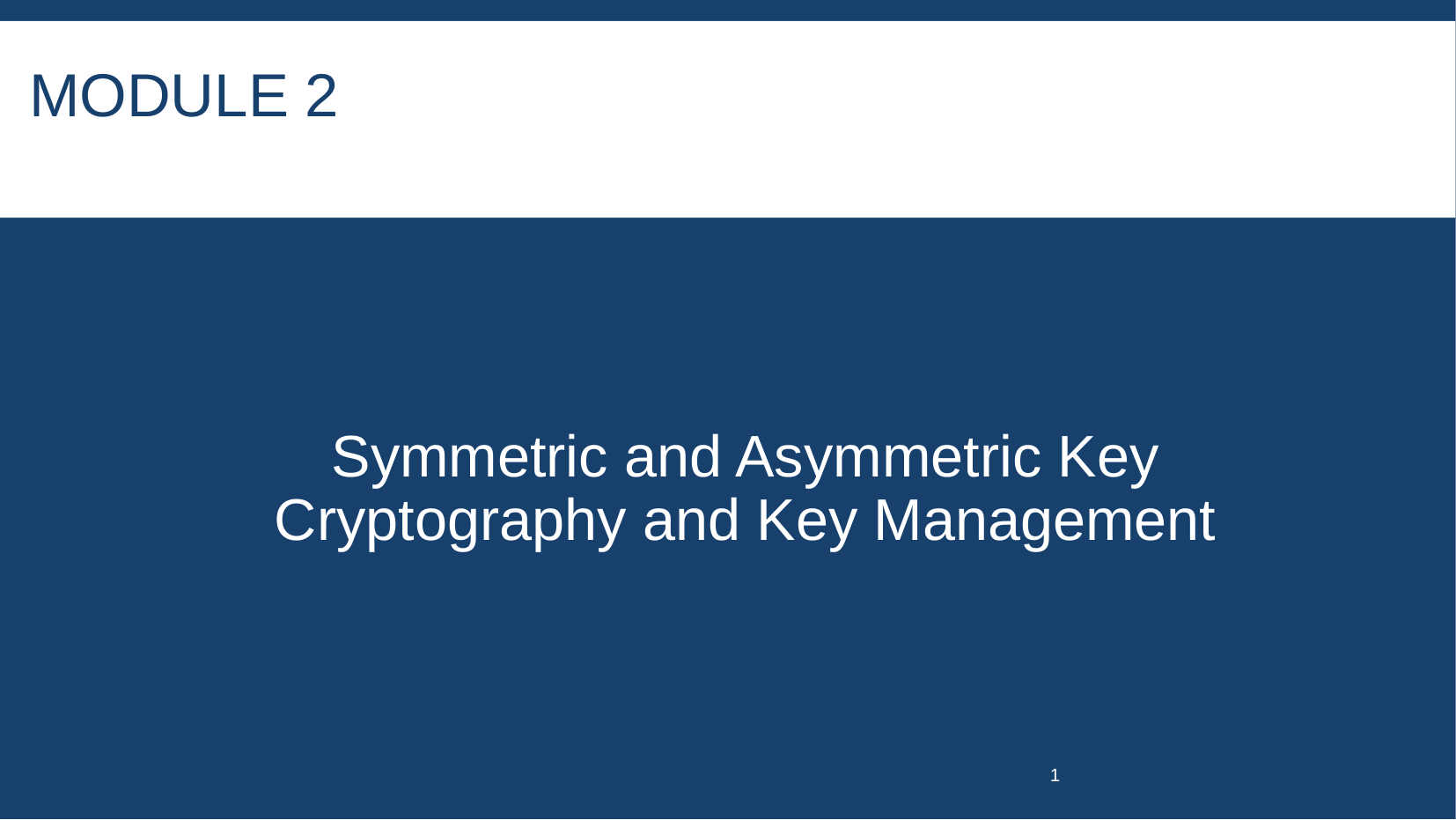

# Module 2
Symmetric and Asymmetric Key Cryptography and Key Management
1